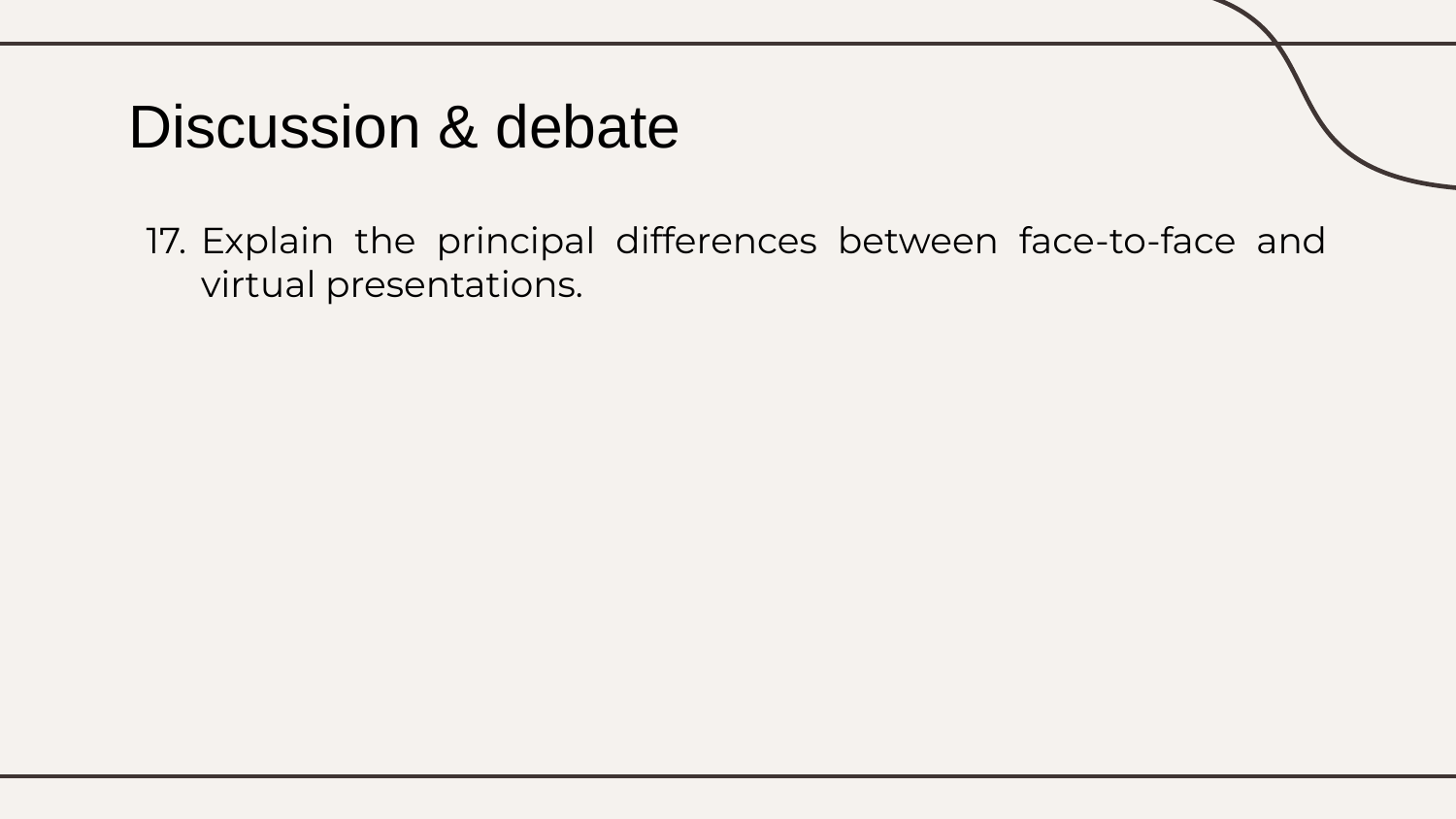

# Discussion & debate
Explain the principal differences between face-to-face and virtual presentations.